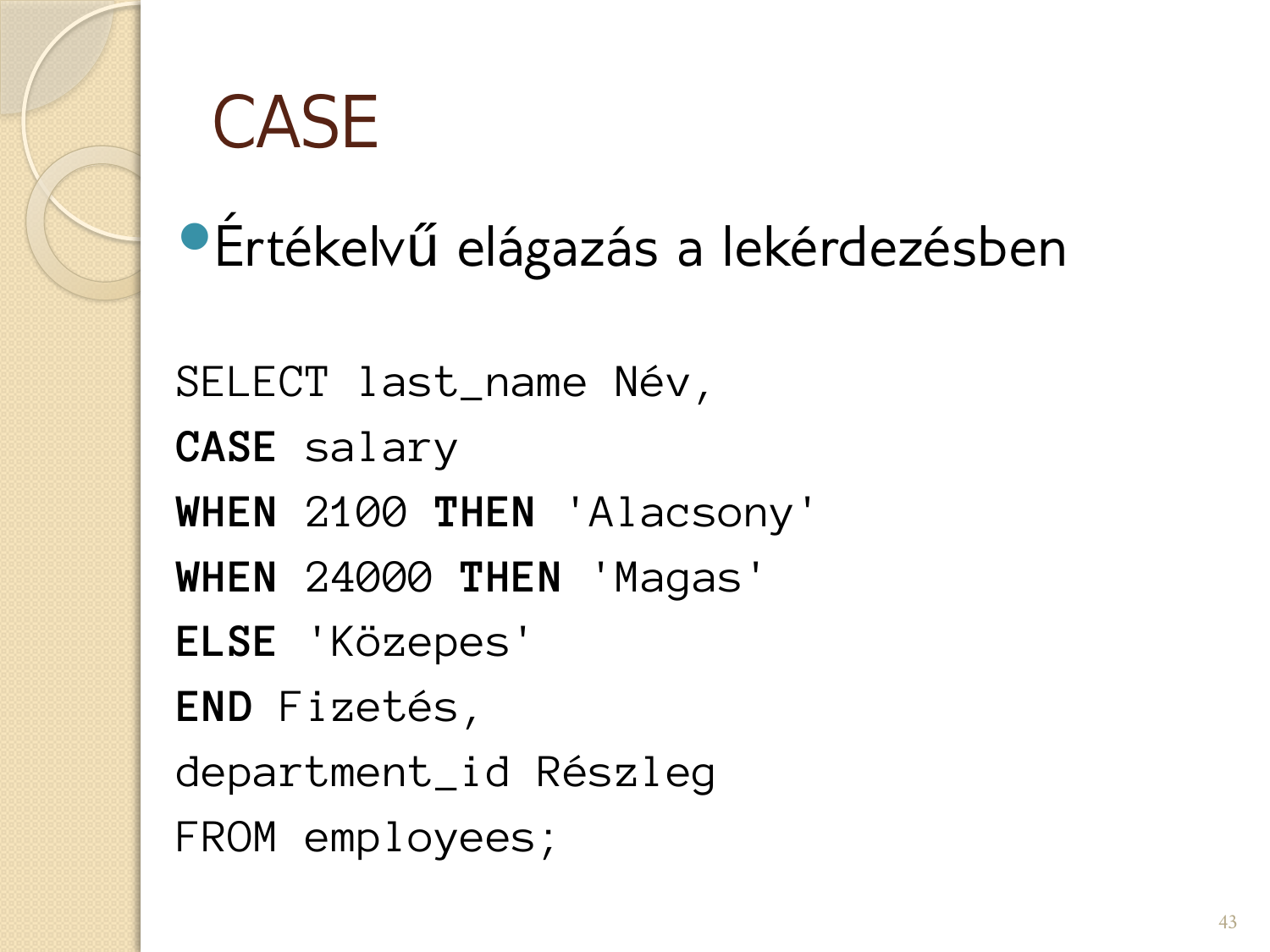

# CASE
Értékelvű elágazás a lekérdezésben

SELECT last_name Név,
CASE salary
WHEN 2100 THEN 'Alacsony'
WHEN 24000 THEN 'Magas'
ELSE 'Közepes'
END Fizetés,
department_id Részleg
FROM employees;
43